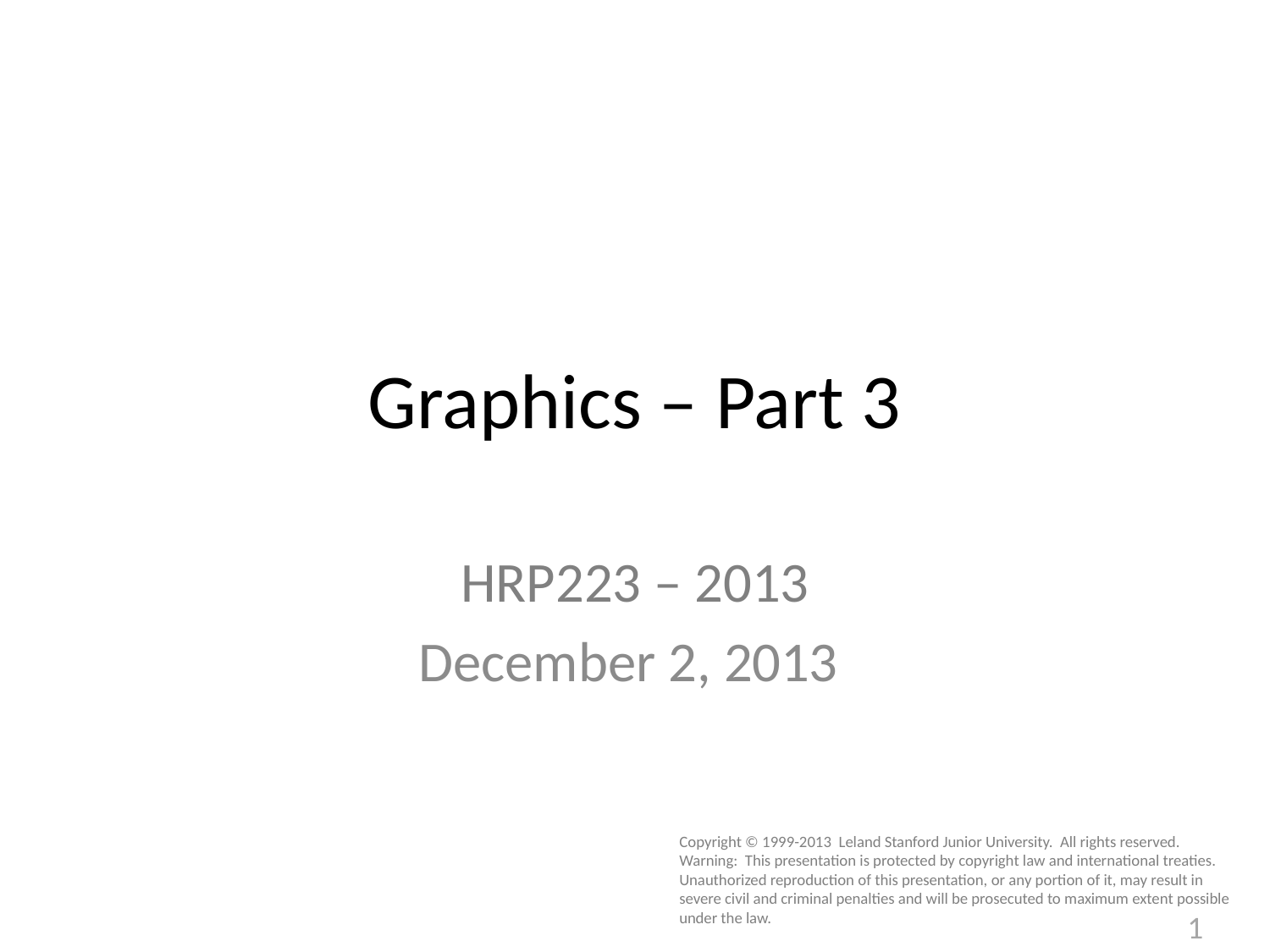

# Graphics – Part 3
HRP223 – 2013
December 2, 2013

Copyright © 1999-2013  Leland Stanford Junior University.  All rights reserved.
Warning:  This presentation is protected by copyright law and international treaties.  Unauthorized reproduction of this presentation, or any portion of it, may result in severe civil and criminal penalties and will be prosecuted to maximum extent possible under the law.